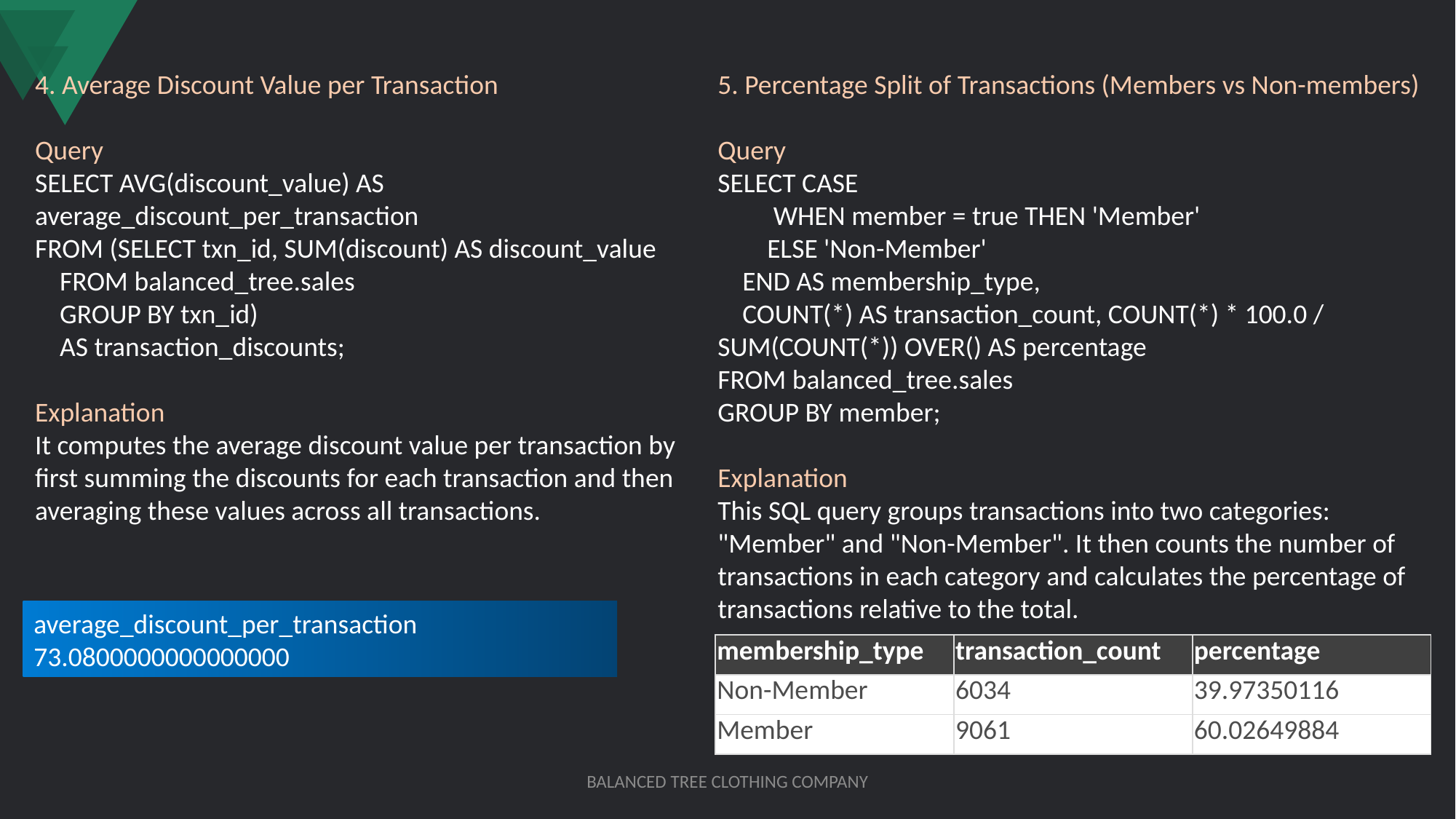

4. Average Discount Value per Transaction

Query
SELECT AVG(discount_value) AS average_discount_per_transaction
FROM (SELECT txn_id, SUM(discount) AS discount_value
    FROM balanced_tree.sales
    GROUP BY txn_id)
    AS transaction_discounts;

Explanation
It computes the average discount value per transaction by first summing the discounts for each transaction and then averaging these values across all transactions.
5. Percentage Split of Transactions (Members vs Non-members)

Query
SELECT CASE
         WHEN member = true THEN 'Member'
        ELSE 'Non-Member'
    END AS membership_type,
    COUNT(*) AS transaction_count, COUNT(*) * 100.0 / SUM(COUNT(*)) OVER() AS percentage
FROM balanced_tree.sales
GROUP BY member;

Explanation
This SQL query groups transactions into two categories: "Member" and "Non-Member". It then counts the number of transactions in each category and calculates the percentage of transactions relative to the total.
average_discount_per_transaction
73.0800000000000000
| membership\_type | transaction\_count | percentage |
| --- | --- | --- |
| Non-Member | 6034 | 39.97350116 |
| Member | 9061 | 60.02649884 |
BALANCED TREE CLOTHING COMPANY